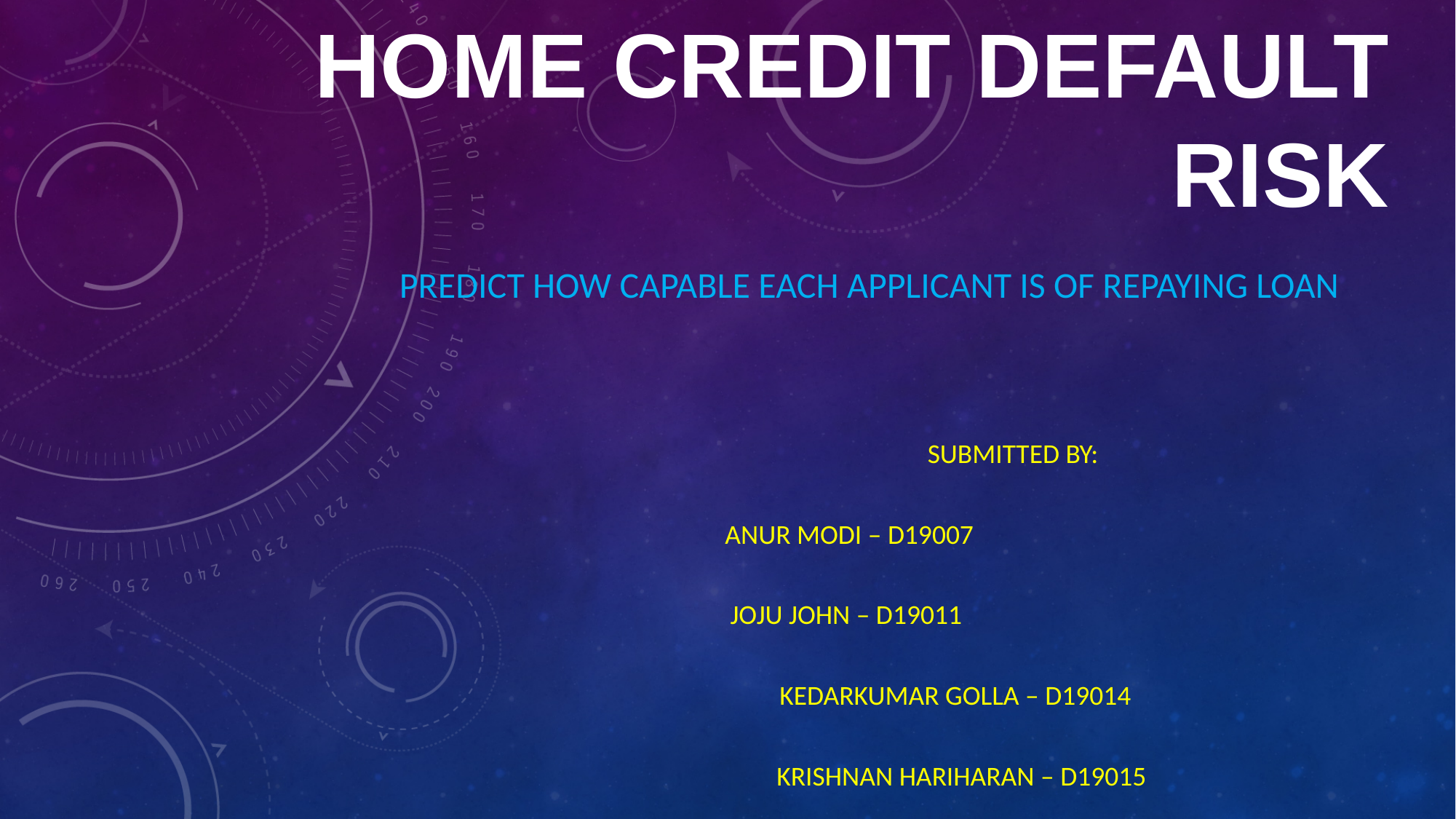

# HOME CREDIT DEFAULT RISK
PREDICT HOW CAPABLE EACH APPLICANT IS OF REPAYING LOAN
                                    		 Submitted by:
									  		 ANUR MODI – D19007
											JOJU JOHN – D19011
													KEDARKUMAR GOLLA – D19014
											 		  KRISHNAN HARIHARAN – D19015
												VEERA VIGNESH – D19036
										   		    VIGHNESH  TAMSE – D19037